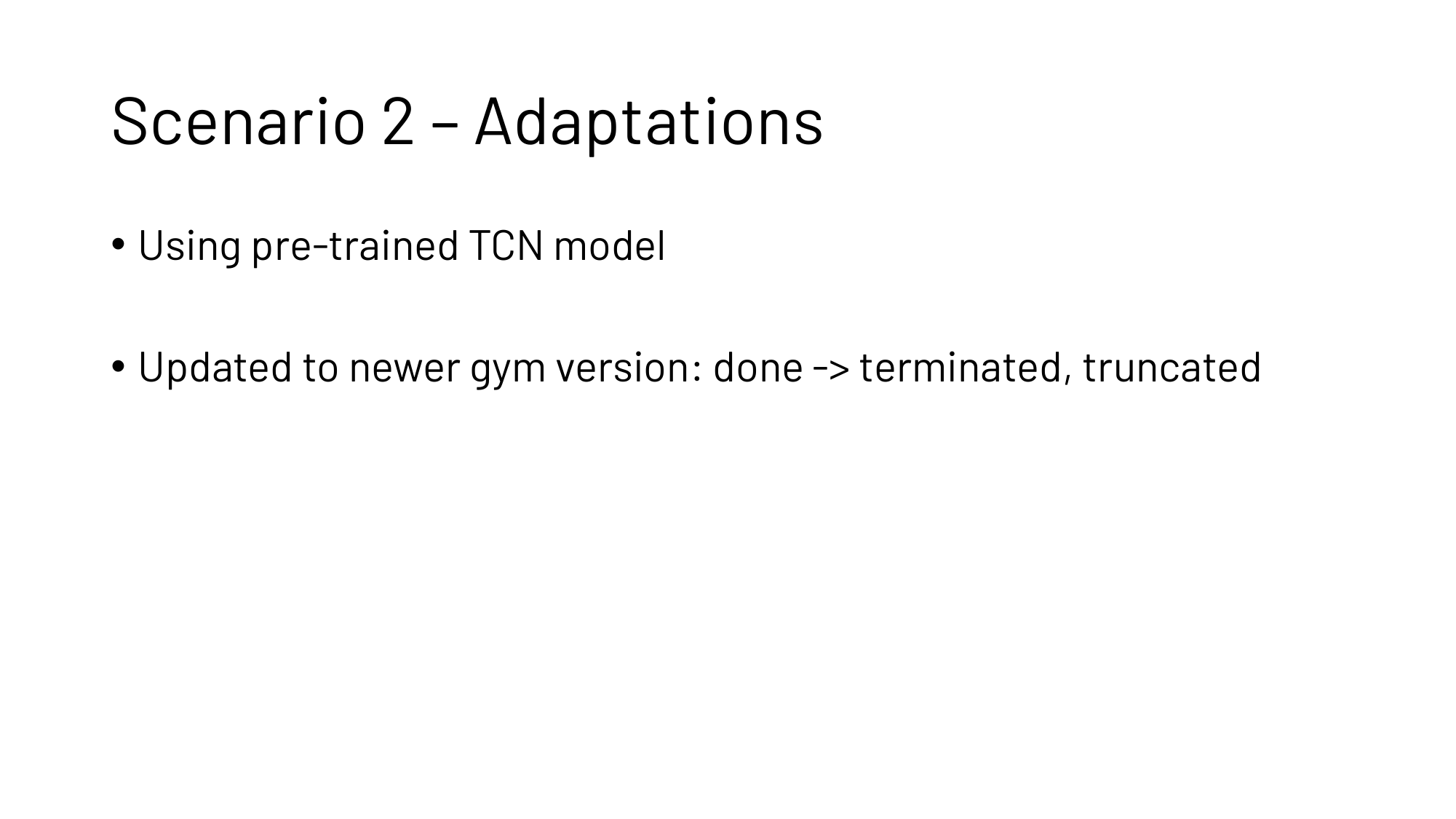

# Scenario 2 – Adaptations
Using pre-trained TCN model

Updated to newer gym version: done -> terminated, truncated